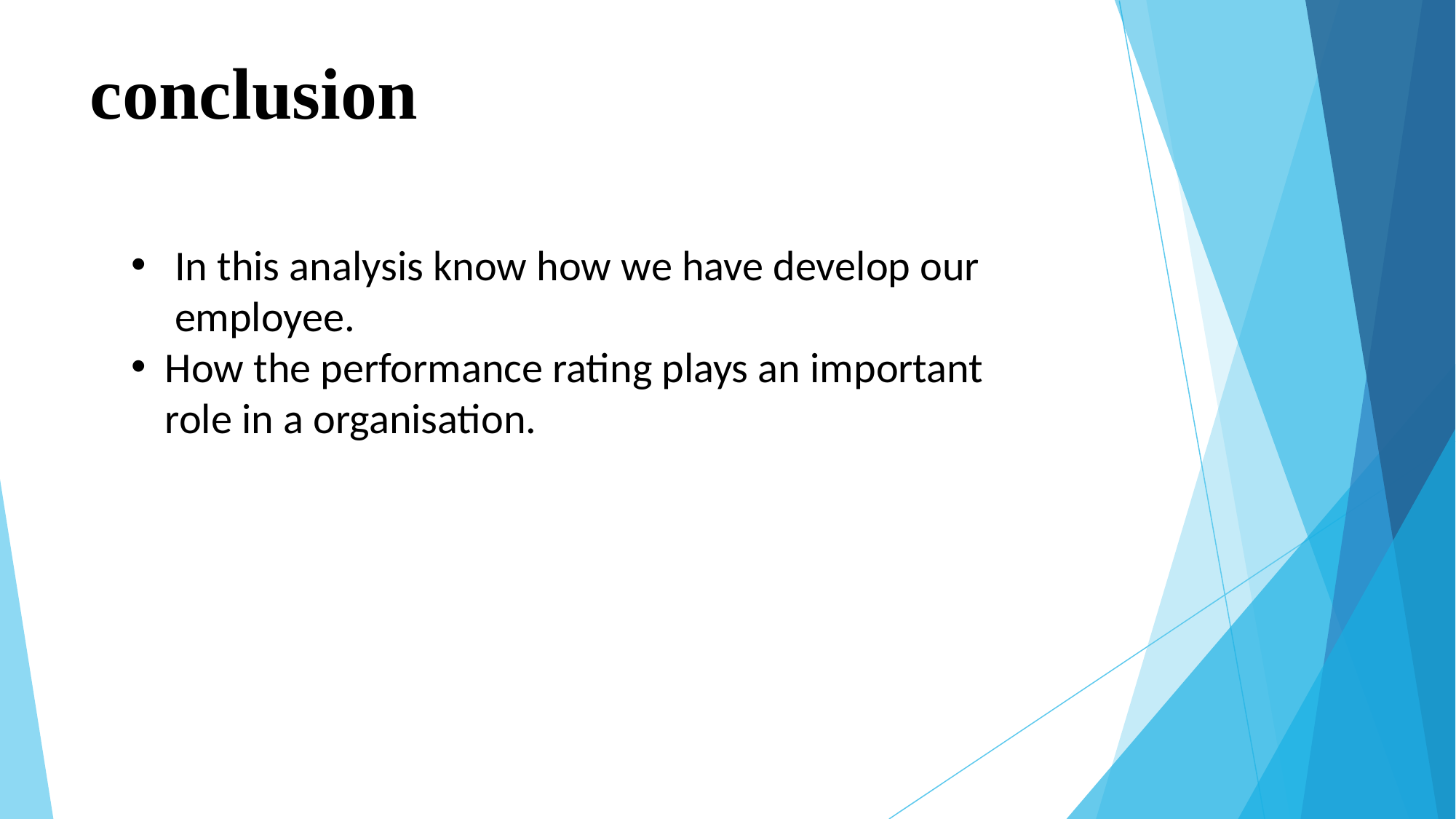

# conclusion
 In this analysis know how we have develop our  employee.
How the performance rating plays an important role in a organisation.